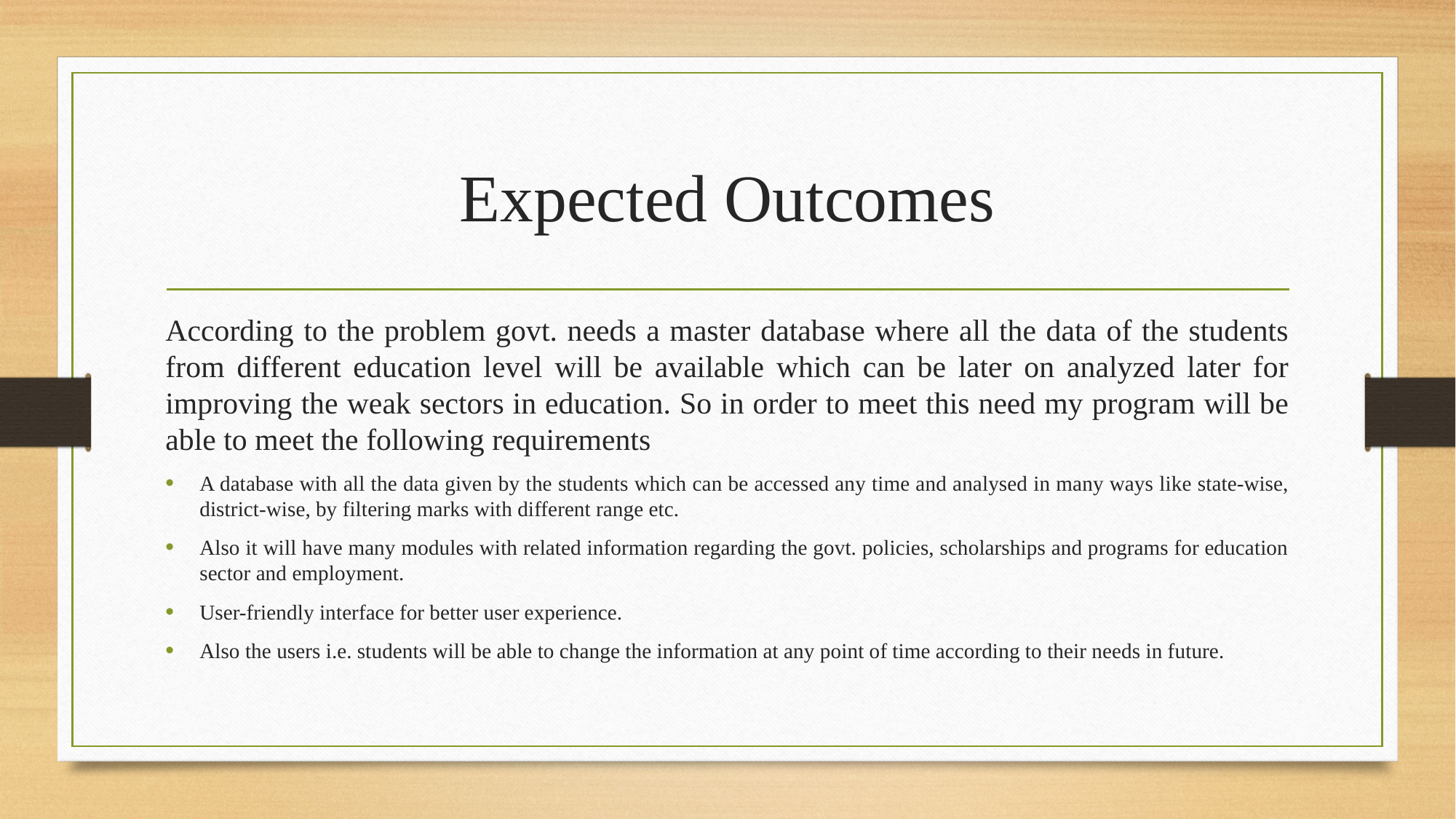

# Expected Outcomes
According to the problem govt. needs a master database where all the data of the students from different education level will be available which can be later on analyzed later for improving the weak sectors in education. So in order to meet this need my program will be able to meet the following requirements
A database with all the data given by the students which can be accessed any time and analysed in many ways like state-wise, district-wise, by filtering marks with different range etc.
Also it will have many modules with related information regarding the govt. policies, scholarships and programs for education sector and employment.
User-friendly interface for better user experience.
Also the users i.e. students will be able to change the information at any point of time according to their needs in future.